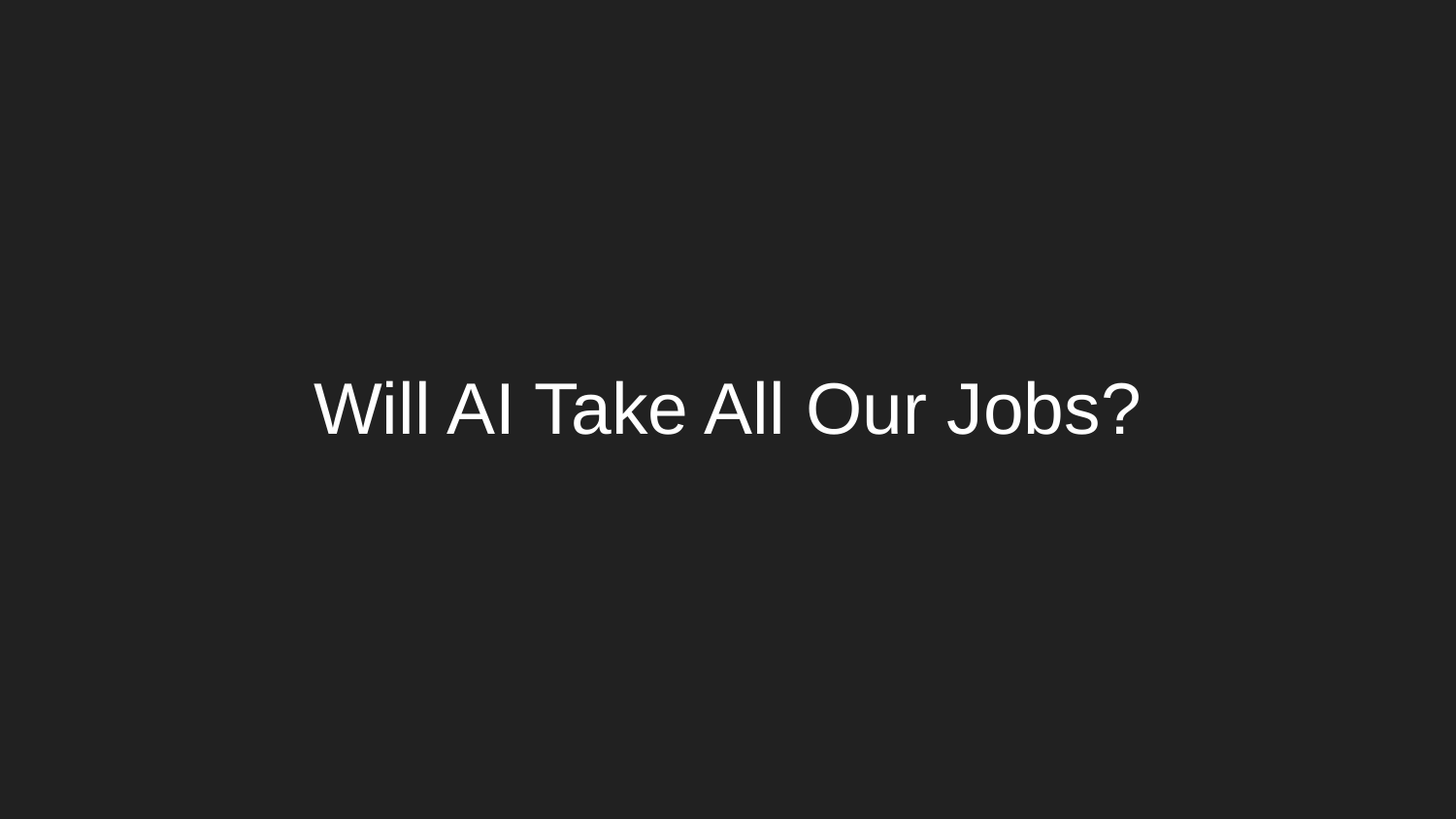

# Will AI Take All Our Jobs?